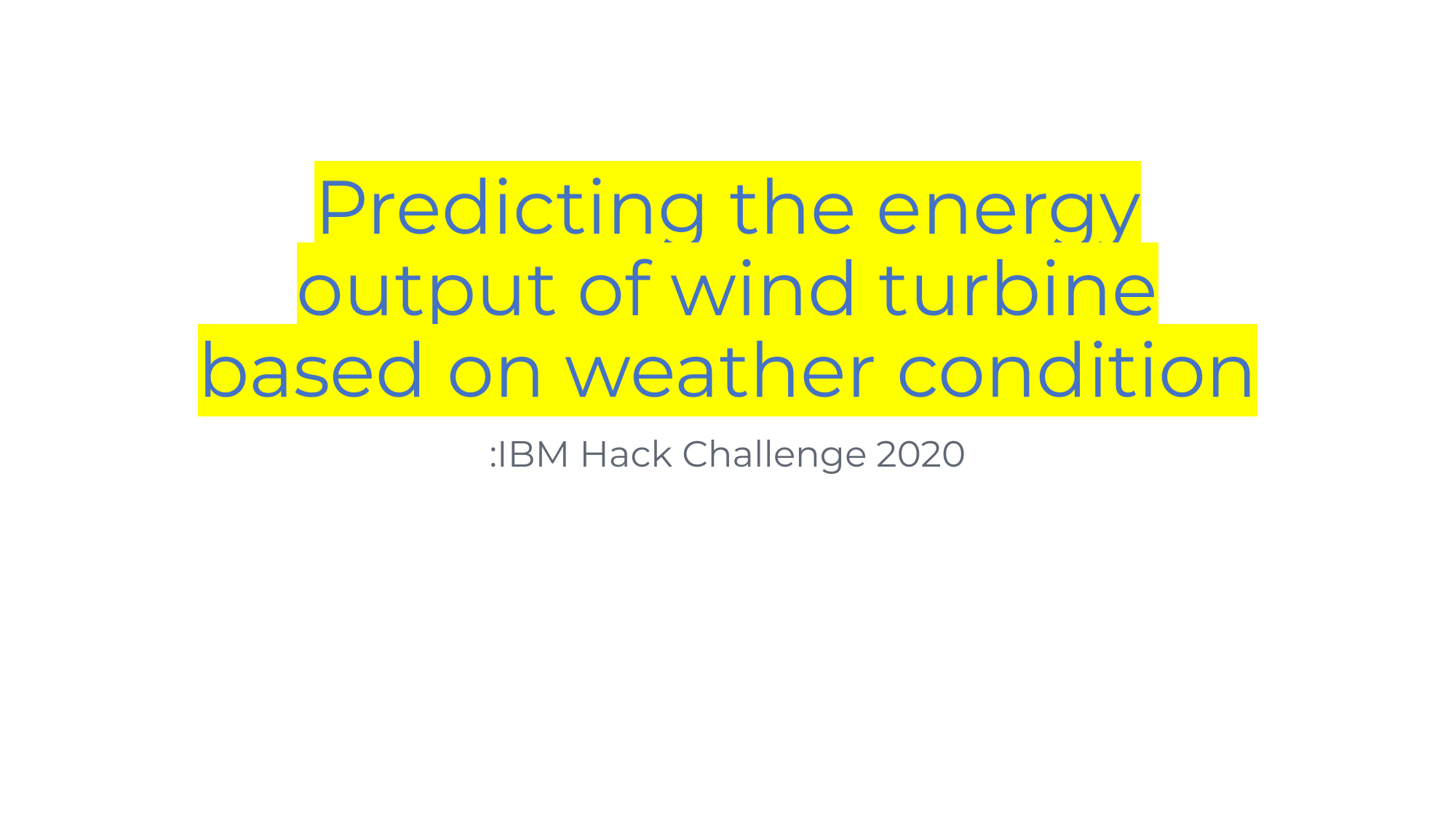

# Predicting the energy output of wind turbine based on weather condition
:IBM Hack Challenge 2020